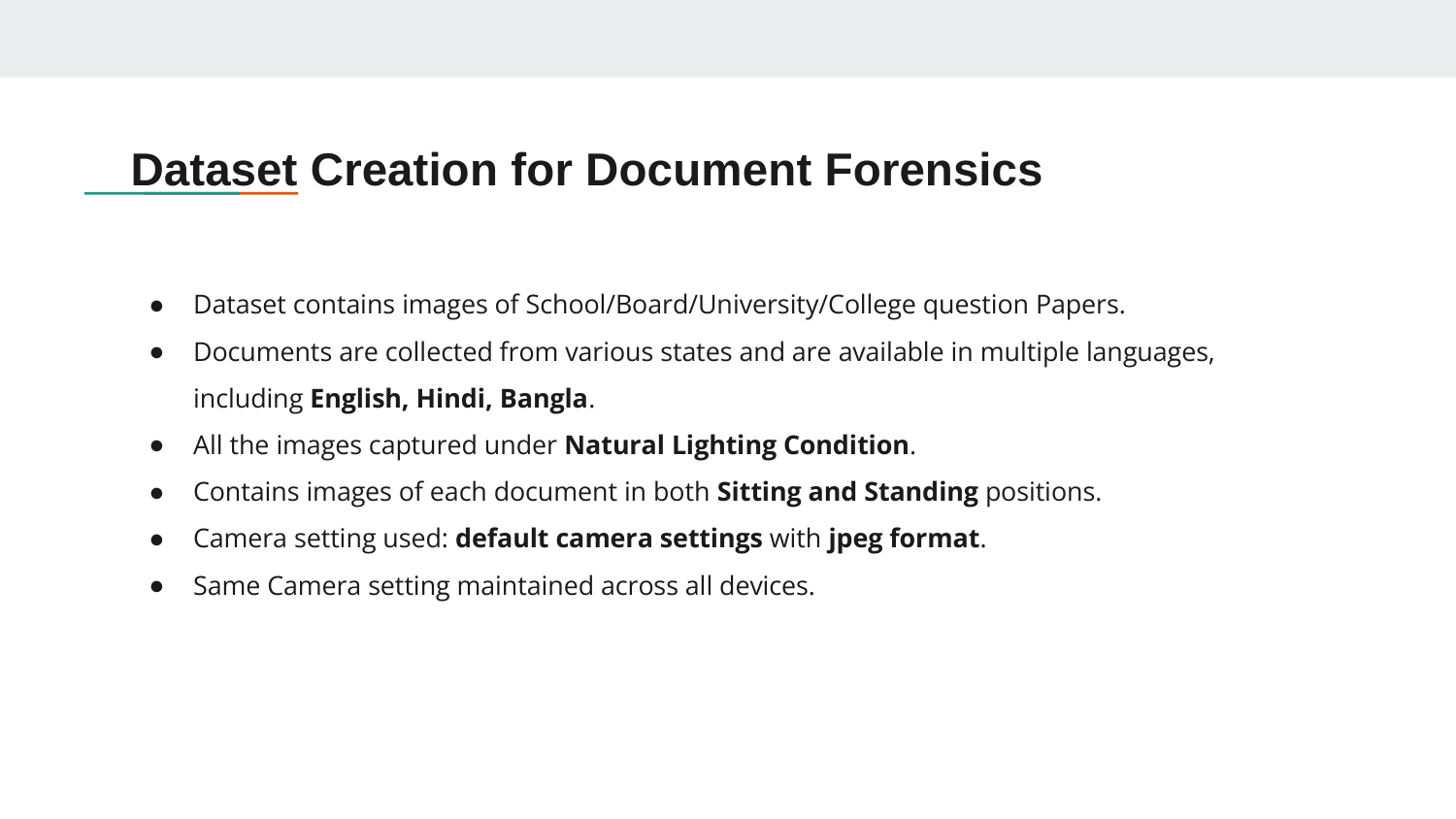

# Dataset Creation for Document Forensics
Dataset contains images of School/Board/University/College question Papers.
Documents are collected from various states and are available in multiple languages, including English, Hindi, Bangla.
All the images captured under Natural Lighting Condition.
Contains images of each document in both Sitting and Standing positions.
Camera setting used: default camera settings with jpeg format.
Same Camera setting maintained across all devices.